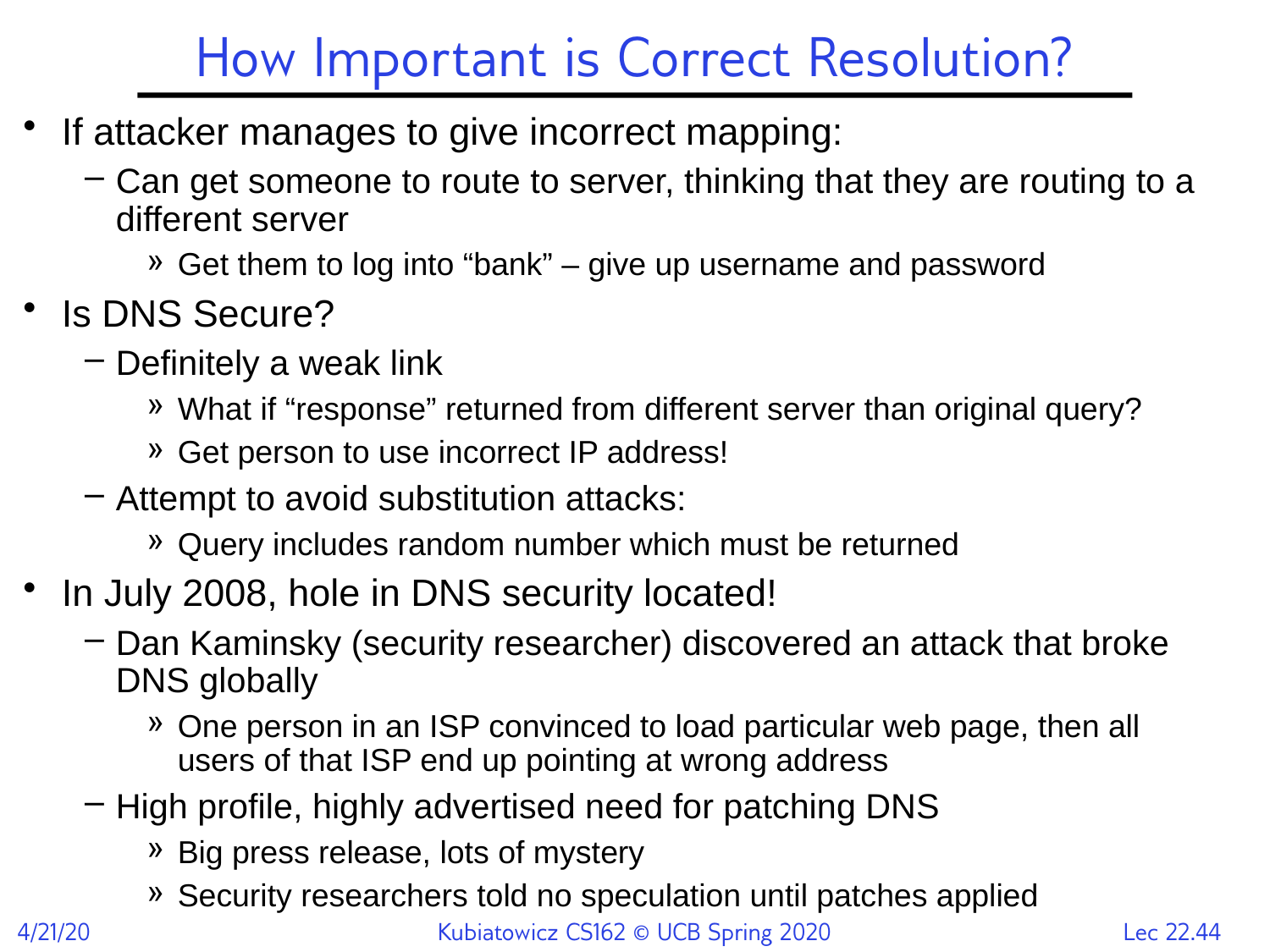

# How Important is Correct Resolution?
If attacker manages to give incorrect mapping:
Can get someone to route to server, thinking that they are routing to a different server
Get them to log into “bank” – give up username and password
Is DNS Secure?
Definitely a weak link
What if “response” returned from different server than original query?
Get person to use incorrect IP address!
Attempt to avoid substitution attacks:
Query includes random number which must be returned
In July 2008, hole in DNS security located!
Dan Kaminsky (security researcher) discovered an attack that broke DNS globally
One person in an ISP convinced to load particular web page, then all users of that ISP end up pointing at wrong address
High profile, highly advertised need for patching DNS
Big press release, lots of mystery
Security researchers told no speculation until patches applied